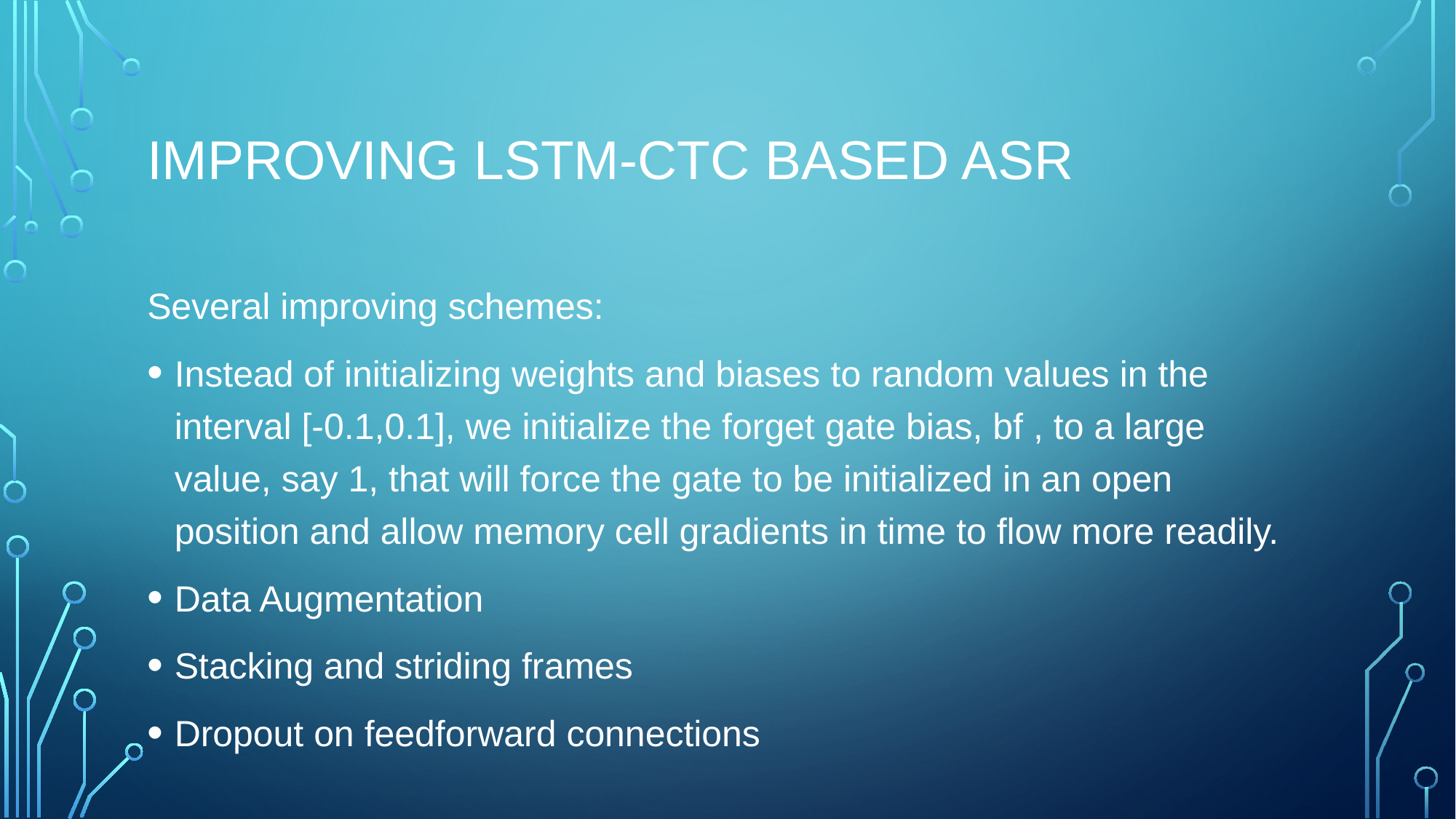

# Improving LSTM-CTC based ASR
Several improving schemes:
Instead of initializing weights and biases to random values in the interval [-0.1,0.1], we initialize the forget gate bias, bf , to a large value, say 1, that will force the gate to be initialized in an open position and allow memory cell gradients in time to flow more readily.
Data Augmentation
Stacking and striding frames
Dropout on feedforward connections